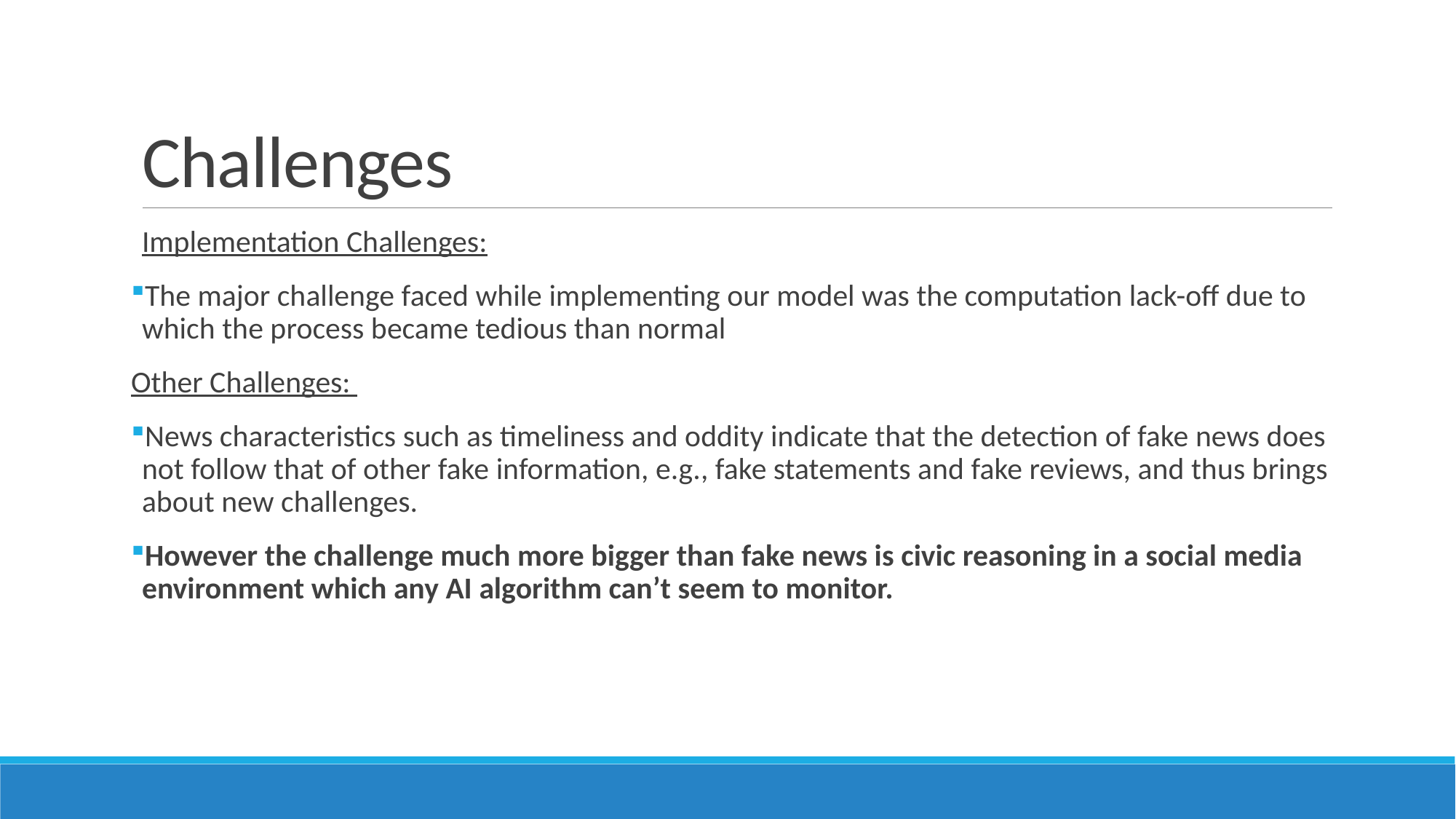

# Challenges
Implementation Challenges:
The major challenge faced while implementing our model was the computation lack-off due to which the process became tedious than normal
Other Challenges:
News characteristics such as timeliness and oddity indicate that the detection of fake news does not follow that of other fake information, e.g., fake statements and fake reviews, and thus brings about new challenges.
However the challenge much more bigger than fake news is civic reasoning in a social media environment which any AI algorithm can’t seem to monitor.